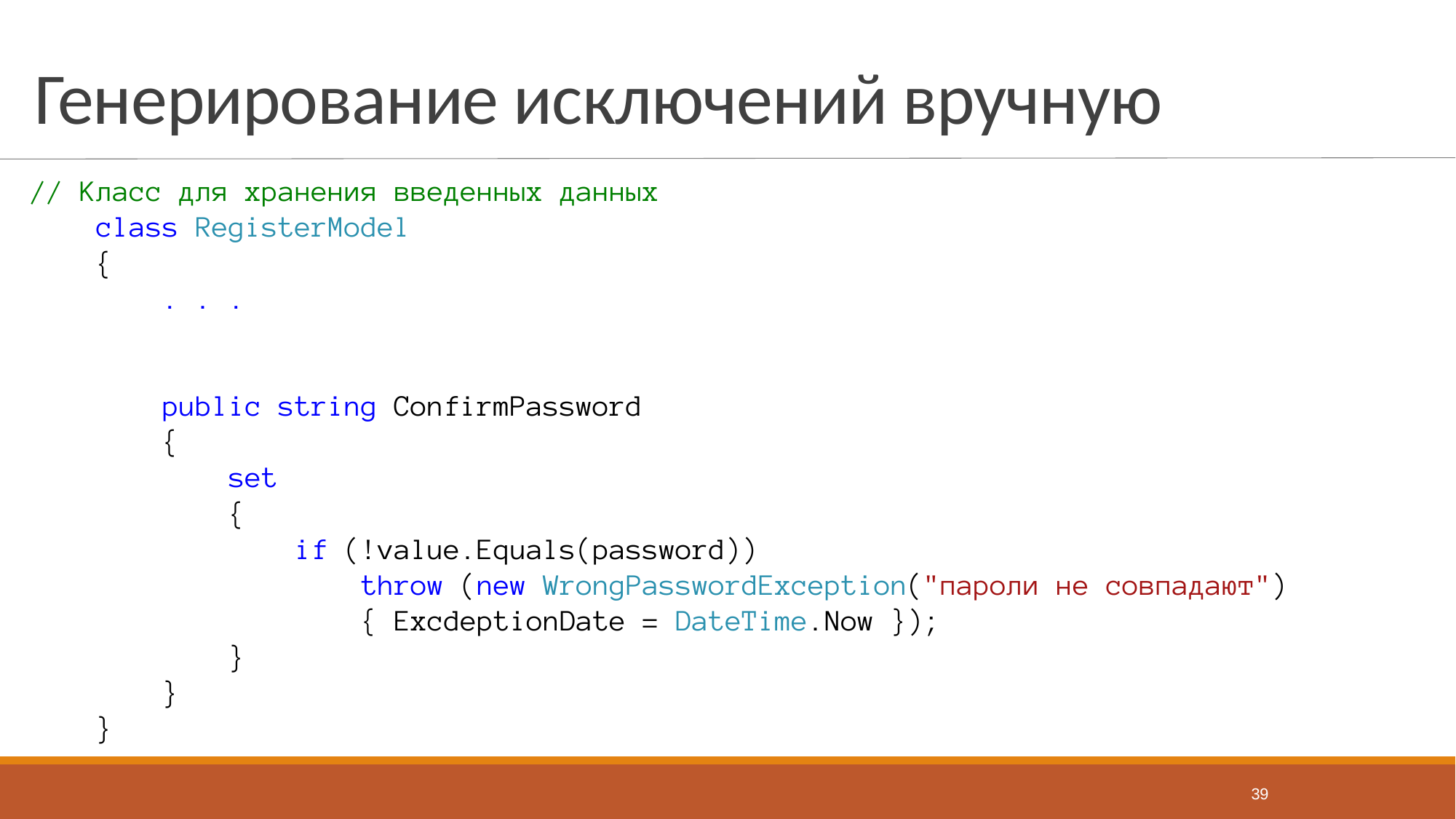

# Генерирование исключений вручную
// Класс для хранения введенных данных
    class RegisterModel
    {
        . . .

        public string ConfirmPassword
        {
            set
            {
                if (!value.Equals(password))
                    throw (new WrongPasswordException("пароли не совпадают")
                    { ExcdeptionDate = DateTime.Now });
            }
        }
    }
39